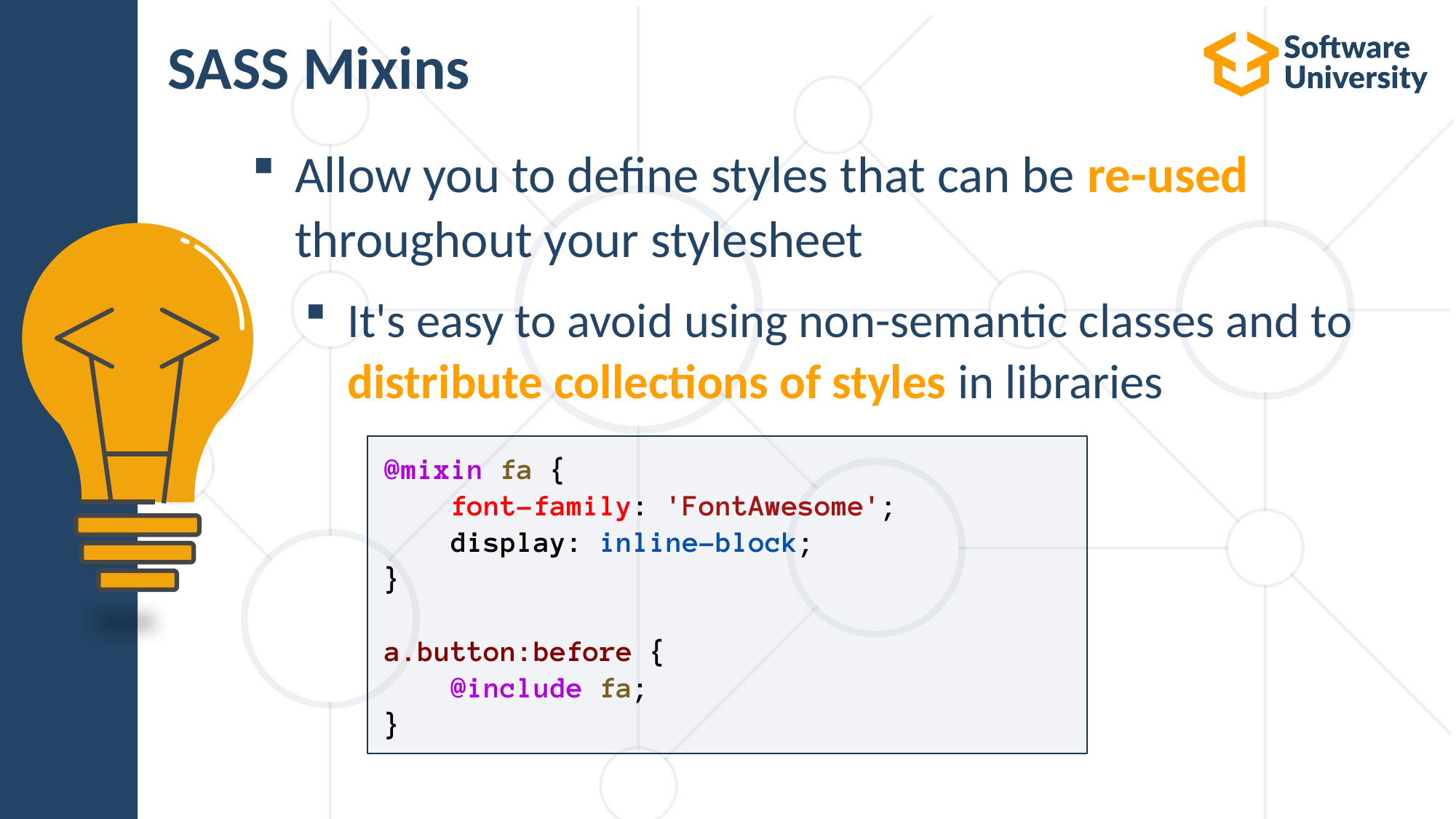

# SASS Mixins
Allow you to define styles that can be re-used throughout your stylesheet
It's easy to avoid using non-semantic classes and to distribute collections of styles in libraries
@mixin fa {
    font-family: 'FontAwesome';
    display: inline-block;
}
a.button:before {
    @include fa;
}